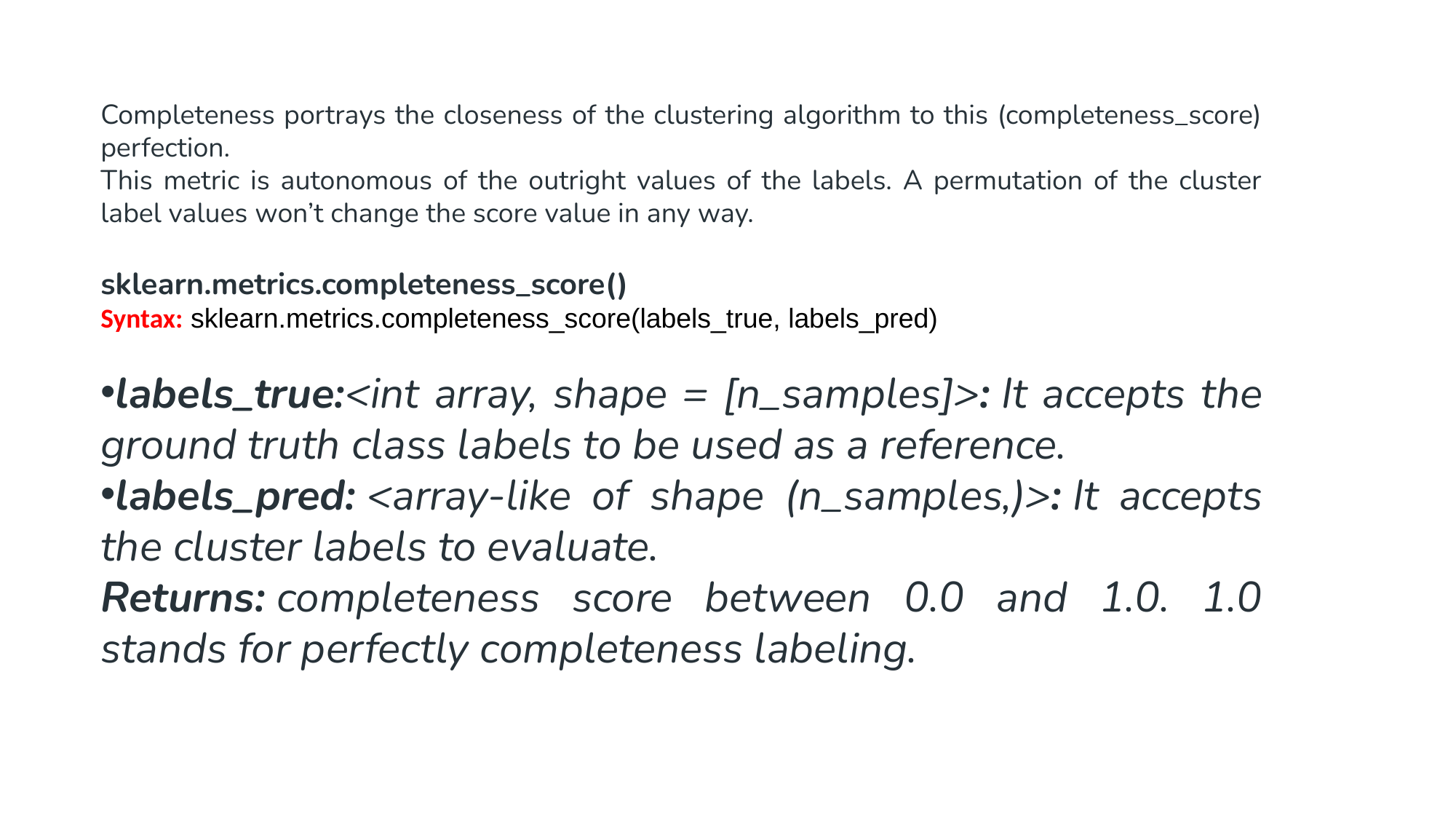

Completeness portrays the closeness of the clustering algorithm to this (completeness_score) perfection.
This metric is autonomous of the outright values of the labels. A permutation of the cluster label values won’t change the score value in any way.

sklearn.metrics.completeness_score()
Syntax: sklearn.metrics.completeness_score(labels_true, labels_pred)

labels_true:<int array, shape = [n_samples]>: It accepts the ground truth class labels to be used as a reference.
labels_pred: <array-like of shape (n_samples,)>: It accepts the cluster labels to evaluate.
Returns: completeness score between 0.0 and 1.0. 1.0 stands for perfectly completeness labeling.